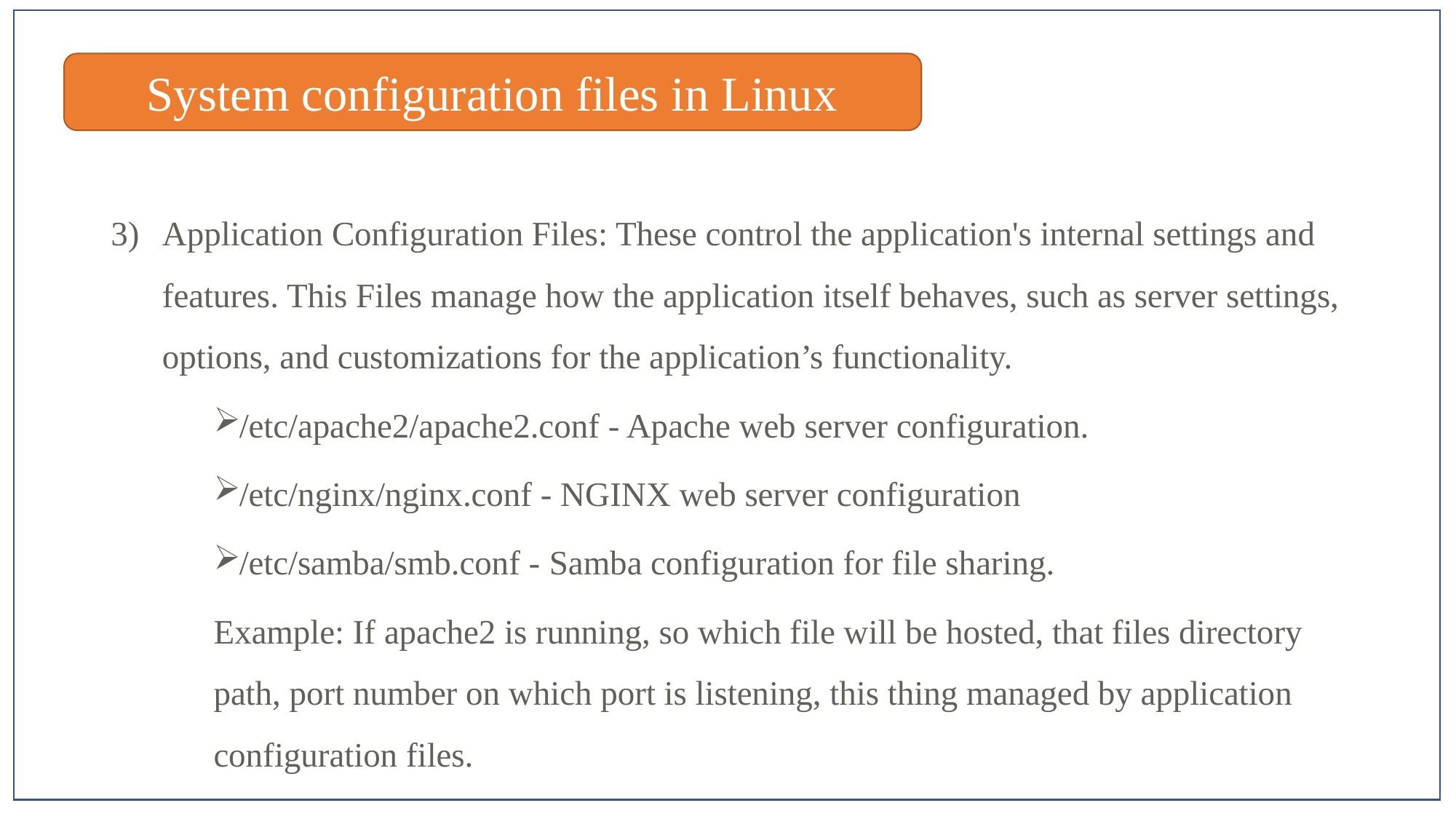

System configuration files in Linux
Application Configuration Files: These control the application's internal settings and features. This Files manage how the application itself behaves, such as server settings, options, and customizations for the application’s functionality.
/etc/apache2/apache2.conf - Apache web server configuration.
/etc/nginx/nginx.conf - NGINX web server configuration
/etc/samba/smb.conf - Samba configuration for file sharing.
Example: If apache2 is running, so which file will be hosted, that files directory path, port number on which port is listening, this thing managed by application configuration files.